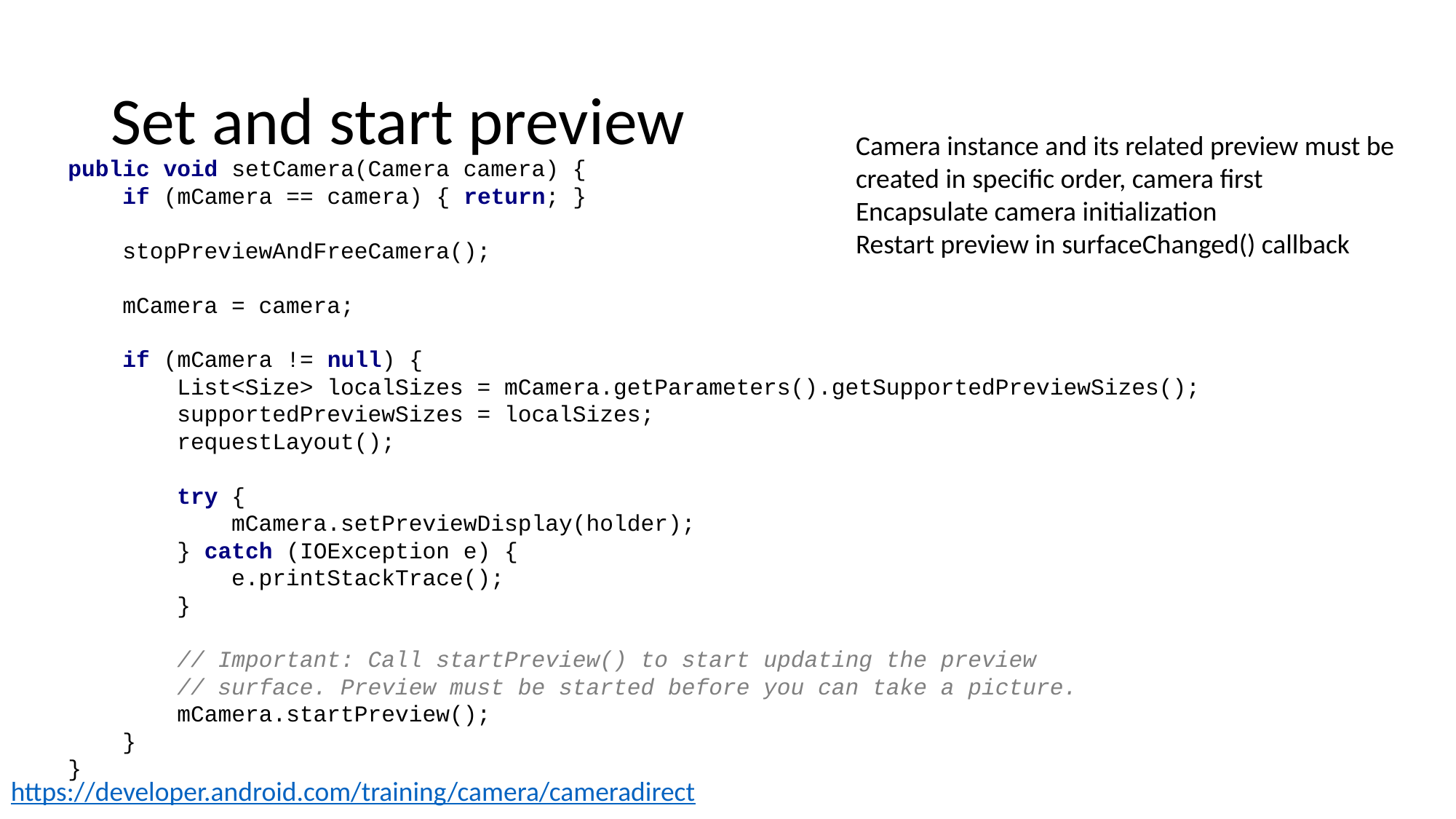

# Set and start preview
Camera instance and its related preview must be created in specific order, camera first
Encapsulate camera initialization
Restart preview in surfaceChanged() callback
public void setCamera(Camera camera) {
    if (mCamera == camera) { return; }
    stopPreviewAndFreeCamera();
    mCamera = camera;
    if (mCamera != null) {
        List<Size> localSizes = mCamera.getParameters().getSupportedPreviewSizes();
        supportedPreviewSizes = localSizes;
        requestLayout();
        try {
            mCamera.setPreviewDisplay(holder);
        } catch (IOException e) {
            e.printStackTrace();
        }
        // Important: Call startPreview() to start updating the preview
        // surface. Preview must be started before you can take a picture.
        mCamera.startPreview();
    }
}
https://developer.android.com/training/camera/cameradirect